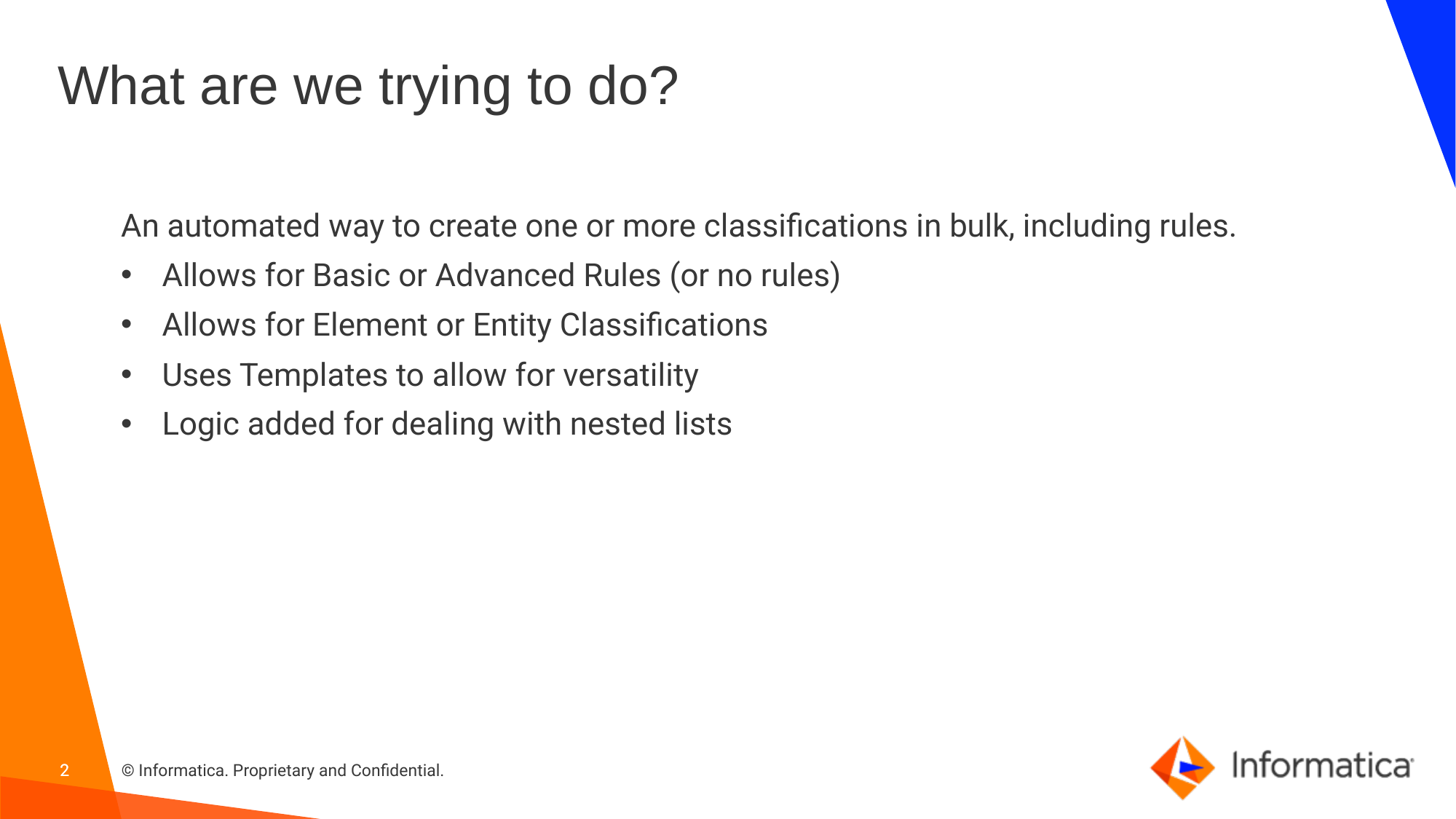

# What are we trying to do?

An automated way to create one or more classifications in bulk, including rules.
Allows for Basic or Advanced Rules (or no rules)
Allows for Element or Entity Classifications
Uses Templates to allow for versatility
Logic added for dealing with nested lists